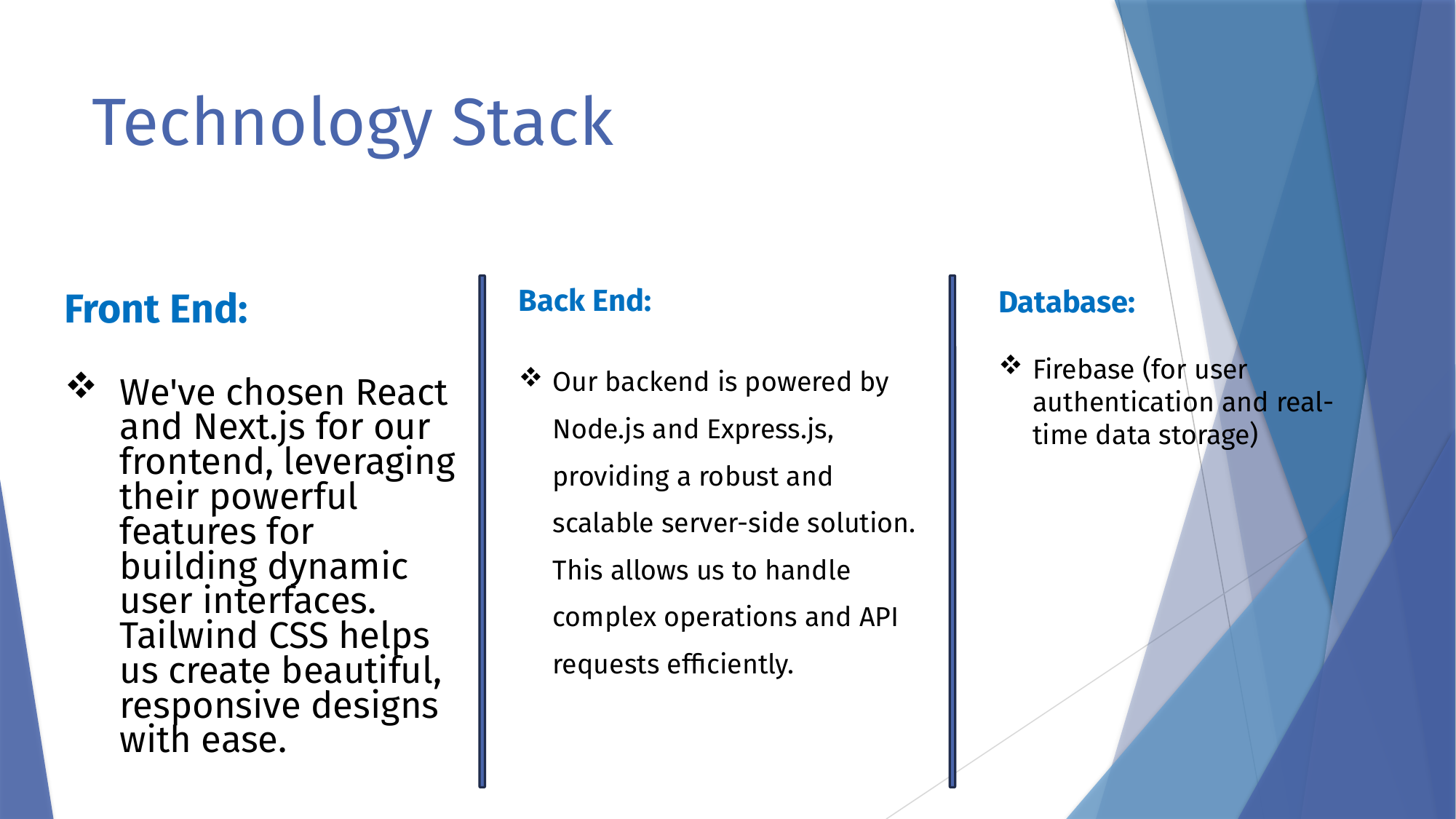

# Technology Stack

Back End:

Our backend is powered by Node.js and Express.js, providing a robust and scalable server-side solution. This allows us to handle complex operations and API requests efficiently.
Front End:

We've chosen React and Next.js for our frontend, leveraging their powerful features for building dynamic user interfaces. Tailwind CSS helps us create beautiful, responsive designs with ease.

Database:

Firebase (for user authentication and real-time data storage)